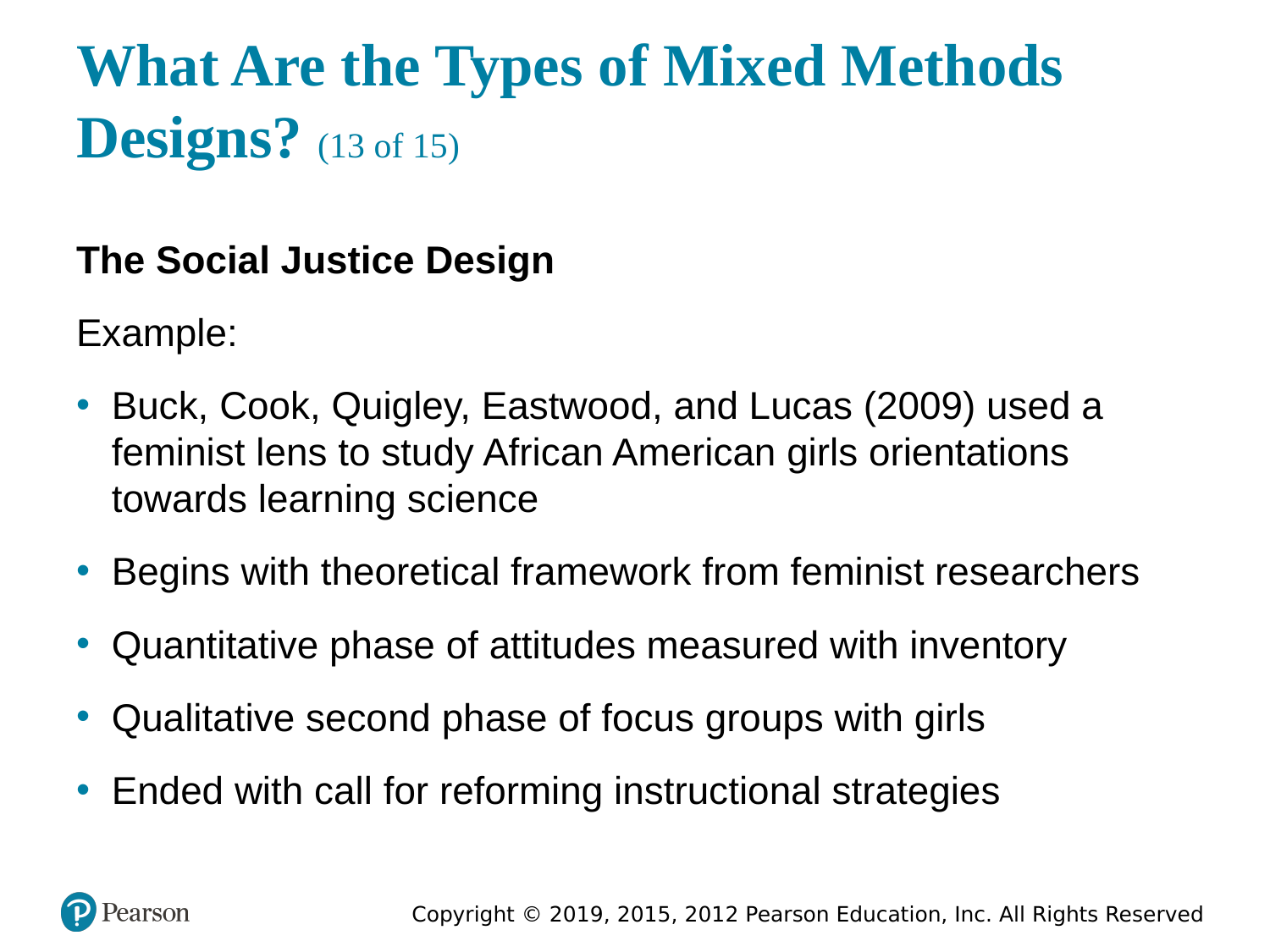

# What Are the Types of Mixed Methods Designs? (13 of 15)
The Social Justice Design
Example:
Buck, Cook, Quigley, Eastwood, and Lucas (2009) used a feminist lens to study African American girls orientations towards learning science
Begins with theoretical framework from feminist researchers
Quantitative phase of attitudes measured with inventory
Qualitative second phase of focus groups with girls
Ended with call for reforming instructional strategies